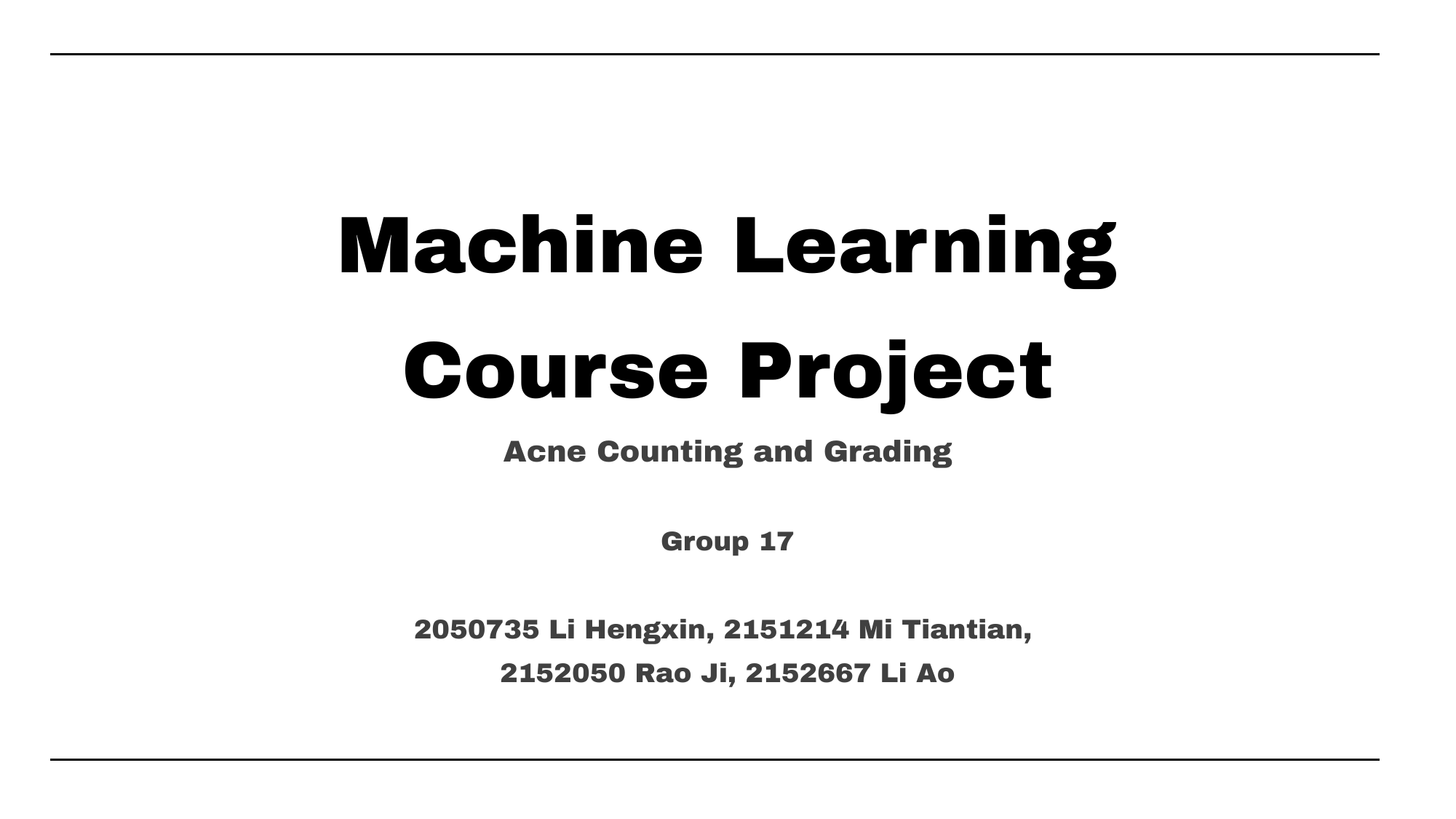

# Machine Learning Course Project
Acne Counting and Grading

Group 17

2050735 Li Hengxin, 2151214 Mi Tiantian,
2152050 Rao Ji, 2152667 Li Ao